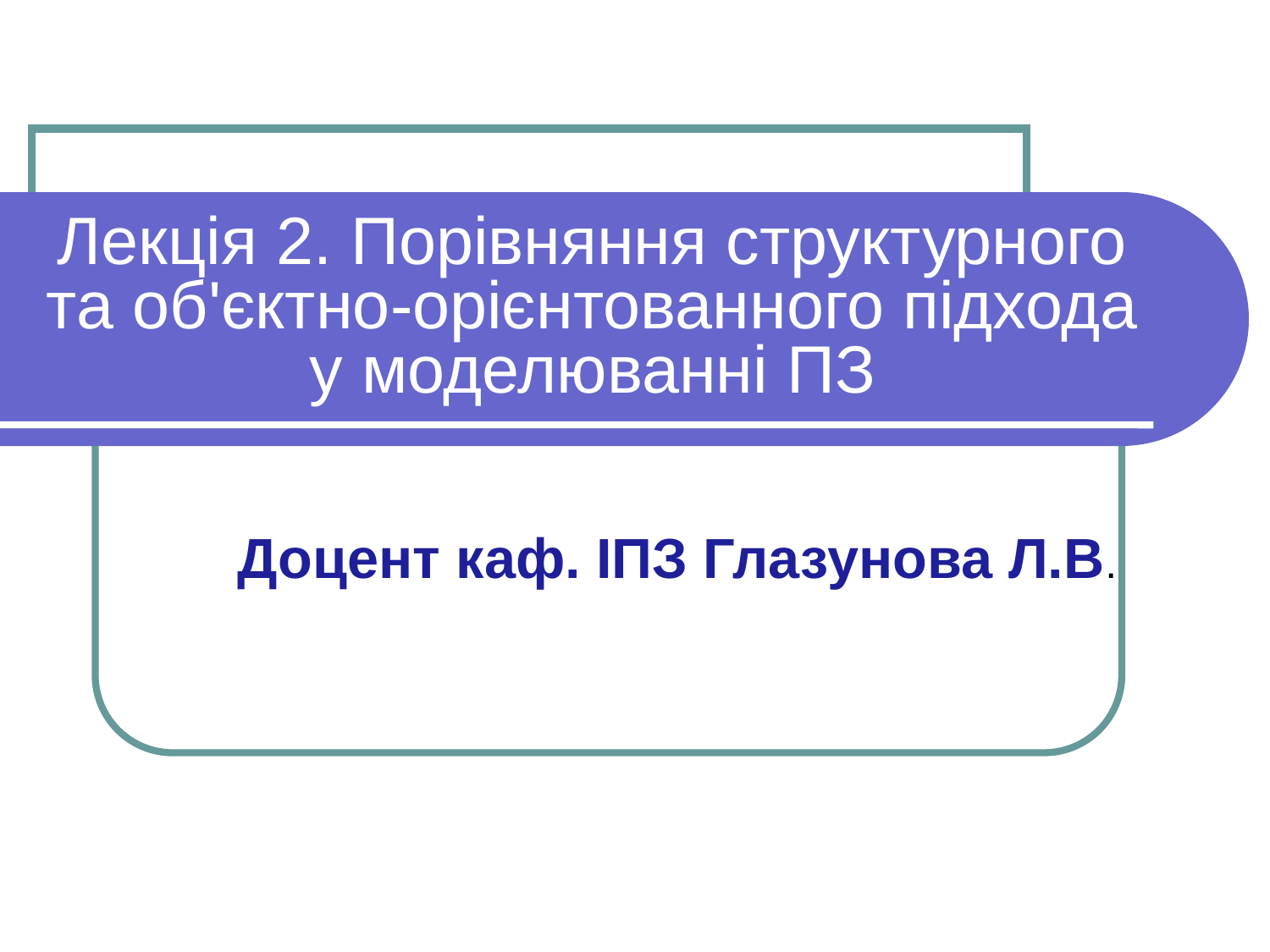

# Лекція 2. Порівняння структурного та об'єктно-орієнтованного підхода у моделюванні ПЗ
Доцент каф. ІПЗ Глазунова Л.В.